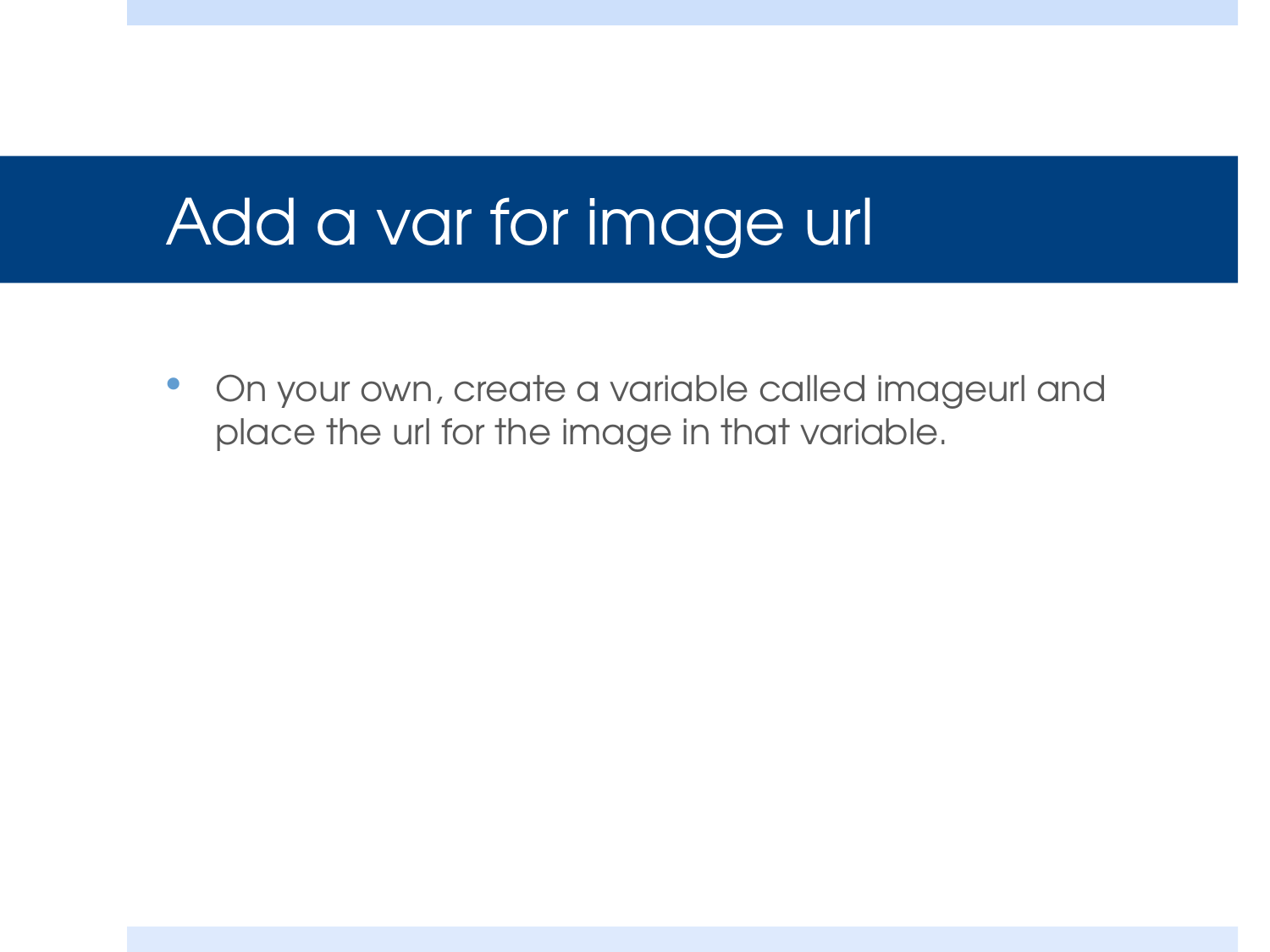

# Add a var for image url
On your own, create a variable called imageurl and place the url for the image in that variable.